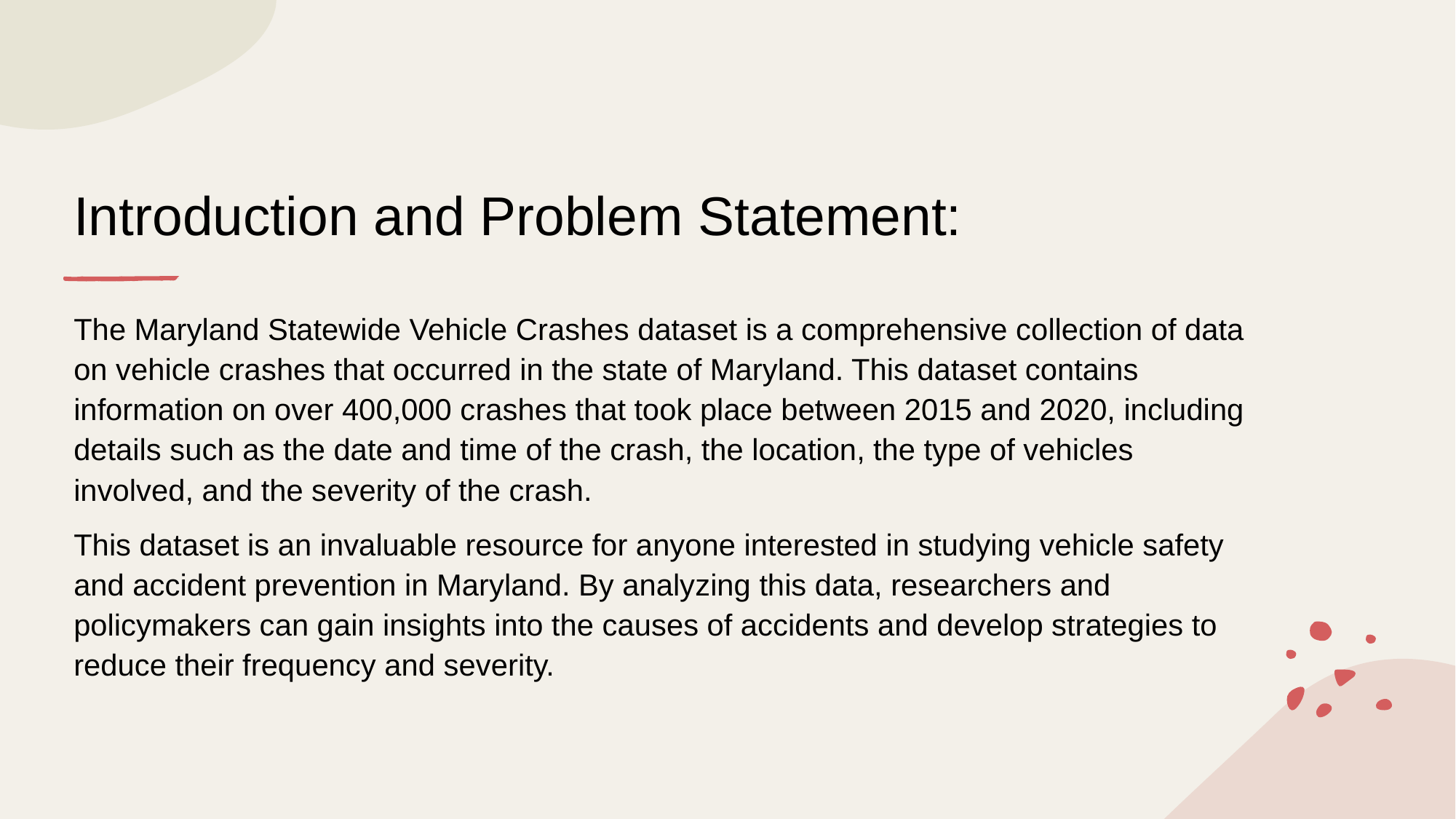

# Introduction and Problem Statement:
The Maryland Statewide Vehicle Crashes dataset is a comprehensive collection of data on vehicle crashes that occurred in the state of Maryland. This dataset contains information on over 400,000 crashes that took place between 2015 and 2020, including details such as the date and time of the crash, the location, the type of vehicles involved, and the severity of the crash.
This dataset is an invaluable resource for anyone interested in studying vehicle safety and accident prevention in Maryland. By analyzing this data, researchers and policymakers can gain insights into the causes of accidents and develop strategies to reduce their frequency and severity.